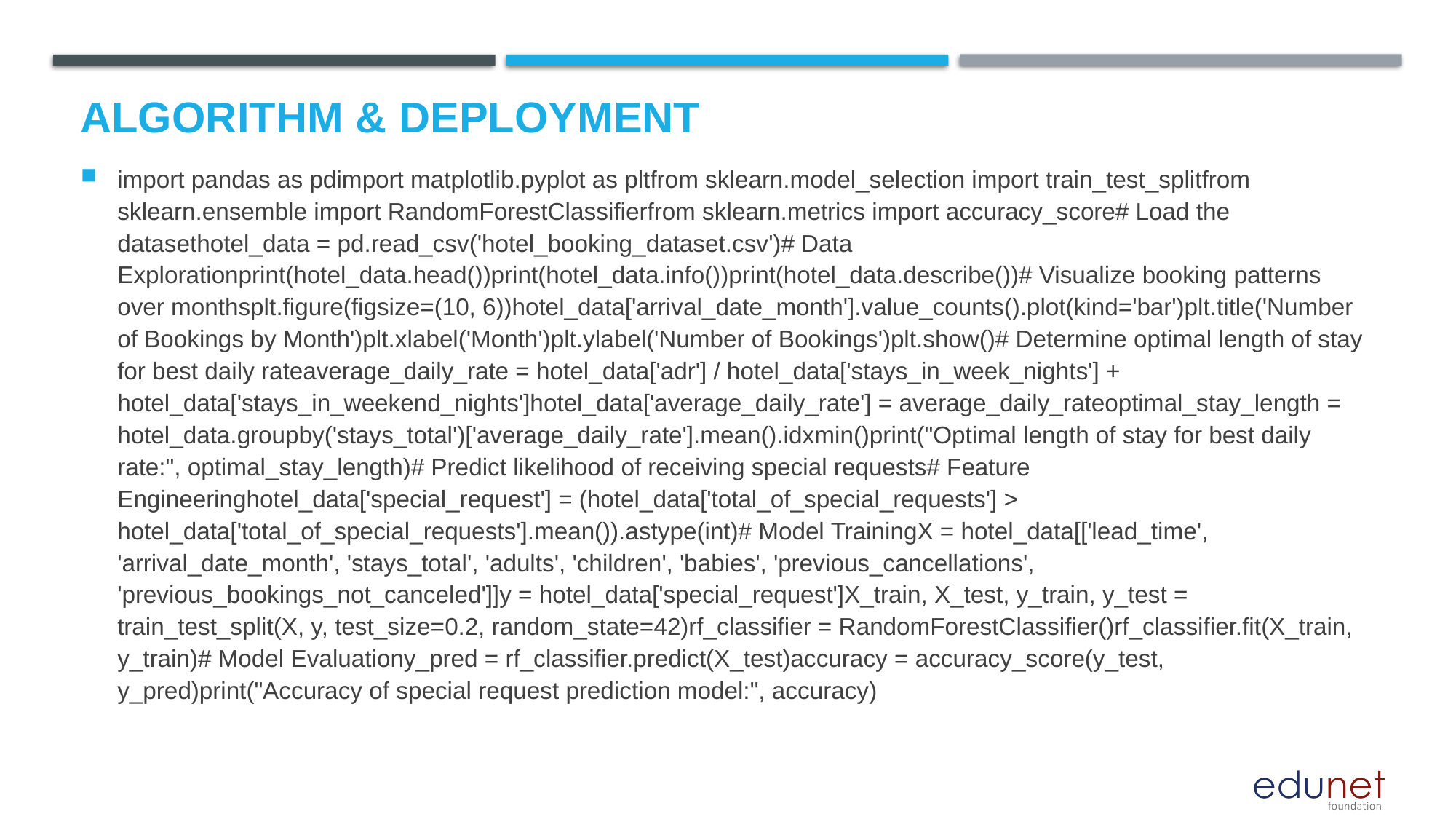

# Algorithm & Deployment
import pandas as pdimport matplotlib.pyplot as pltfrom sklearn.model_selection import train_test_splitfrom sklearn.ensemble import RandomForestClassifierfrom sklearn.metrics import accuracy_score# Load the datasethotel_data = pd.read_csv('hotel_booking_dataset.csv')# Data Explorationprint(hotel_data.head())print(hotel_data.info())print(hotel_data.describe())# Visualize booking patterns over monthsplt.figure(figsize=(10, 6))hotel_data['arrival_date_month'].value_counts().plot(kind='bar')plt.title('Number of Bookings by Month')plt.xlabel('Month')plt.ylabel('Number of Bookings')plt.show()# Determine optimal length of stay for best daily rateaverage_daily_rate = hotel_data['adr'] / hotel_data['stays_in_week_nights'] + hotel_data['stays_in_weekend_nights']hotel_data['average_daily_rate'] = average_daily_rateoptimal_stay_length = hotel_data.groupby('stays_total')['average_daily_rate'].mean().idxmin()print("Optimal length of stay for best daily rate:", optimal_stay_length)# Predict likelihood of receiving special requests# Feature Engineeringhotel_data['special_request'] = (hotel_data['total_of_special_requests'] > hotel_data['total_of_special_requests'].mean()).astype(int)# Model TrainingX = hotel_data[['lead_time', 'arrival_date_month', 'stays_total', 'adults', 'children', 'babies', 'previous_cancellations', 'previous_bookings_not_canceled']]y = hotel_data['special_request']X_train, X_test, y_train, y_test = train_test_split(X, y, test_size=0.2, random_state=42)rf_classifier = RandomForestClassifier()rf_classifier.fit(X_train, y_train)# Model Evaluationy_pred = rf_classifier.predict(X_test)accuracy = accuracy_score(y_test, y_pred)print("Accuracy of special request prediction model:", accuracy)